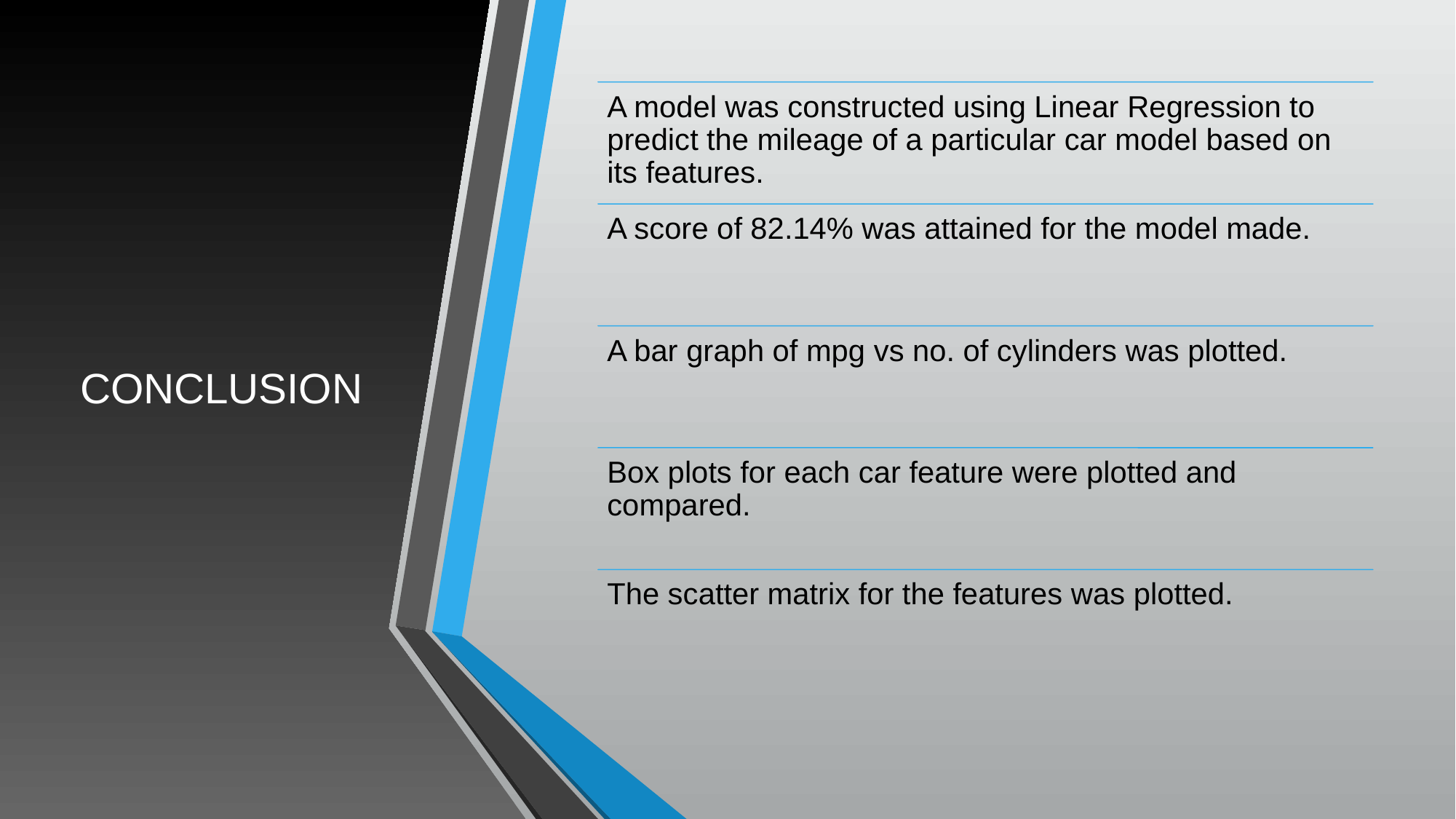

# CONCLUSION
A model was constructed using Linear Regression to predict the mileage of a particular car model based on its features.
A score of 82.14% was attained for the model made.
A bar graph of mpg vs no. of cylinders was plotted.
Box plots for each car feature were plotted and compared.
The scatter matrix for the features was plotted.